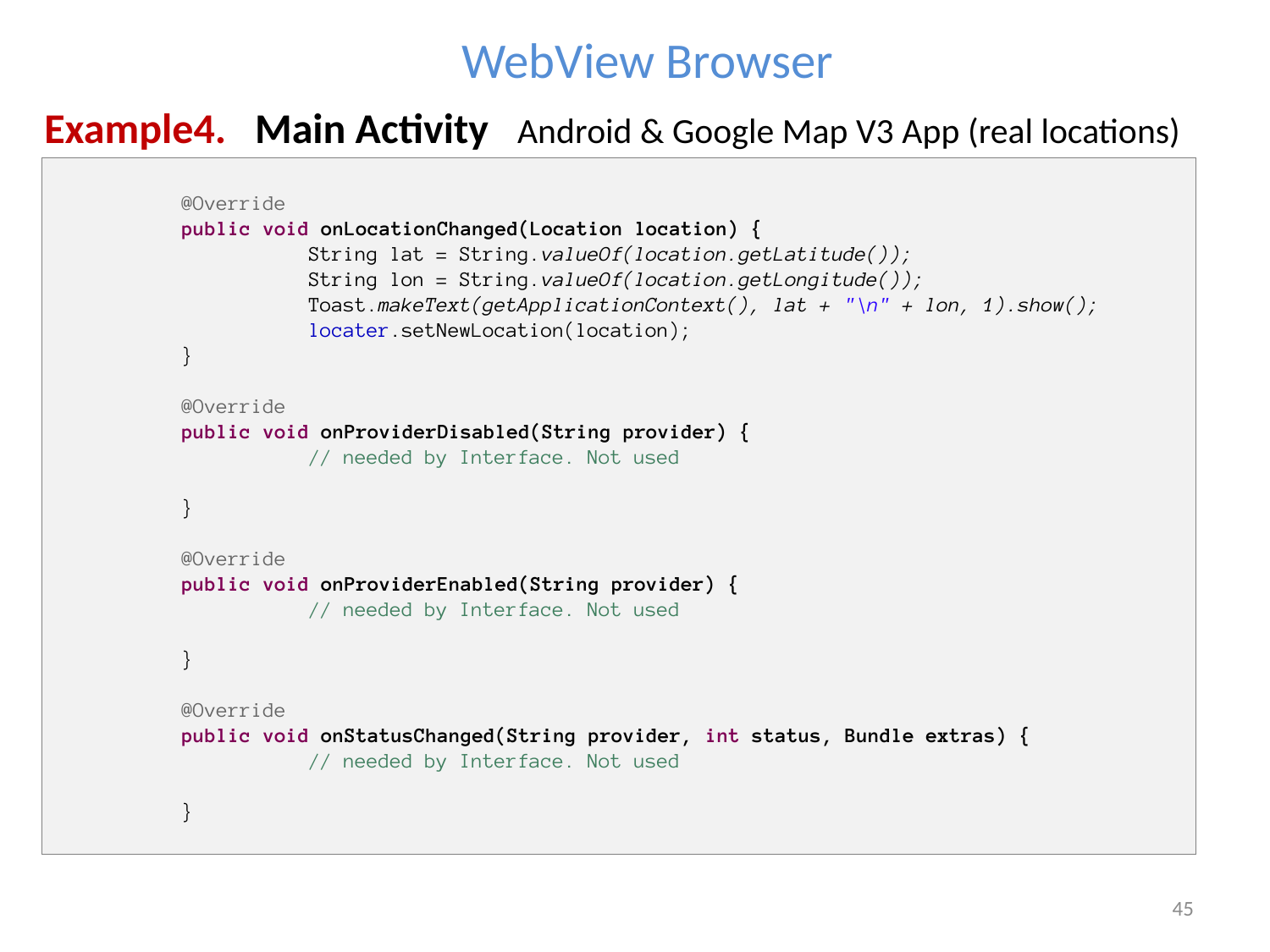

WebView Browser

Example4.   Main Activity   Android & Google Map V3 App (real locations)

	@Override
	public void onLocationChanged(Location location) {
		String lat = String.valueOf(location.getLatitude());
		String lon = String.valueOf(location.getLongitude());
		Toast.makeText(getApplicationContext(), lat + "\n" + lon, 1).show();
		locater.setNewLocation(location);
	}

	@Override
	public void onProviderDisabled(String provider) {
		// needed by Interface. Not used

	}

	@Override
	public void onProviderEnabled(String provider) {
		// needed by Interface. Not used

	}

	@Override
	public void onStatusChanged(String provider, int status, Bundle extras) {
		// needed by Interface. Not used

	}

45